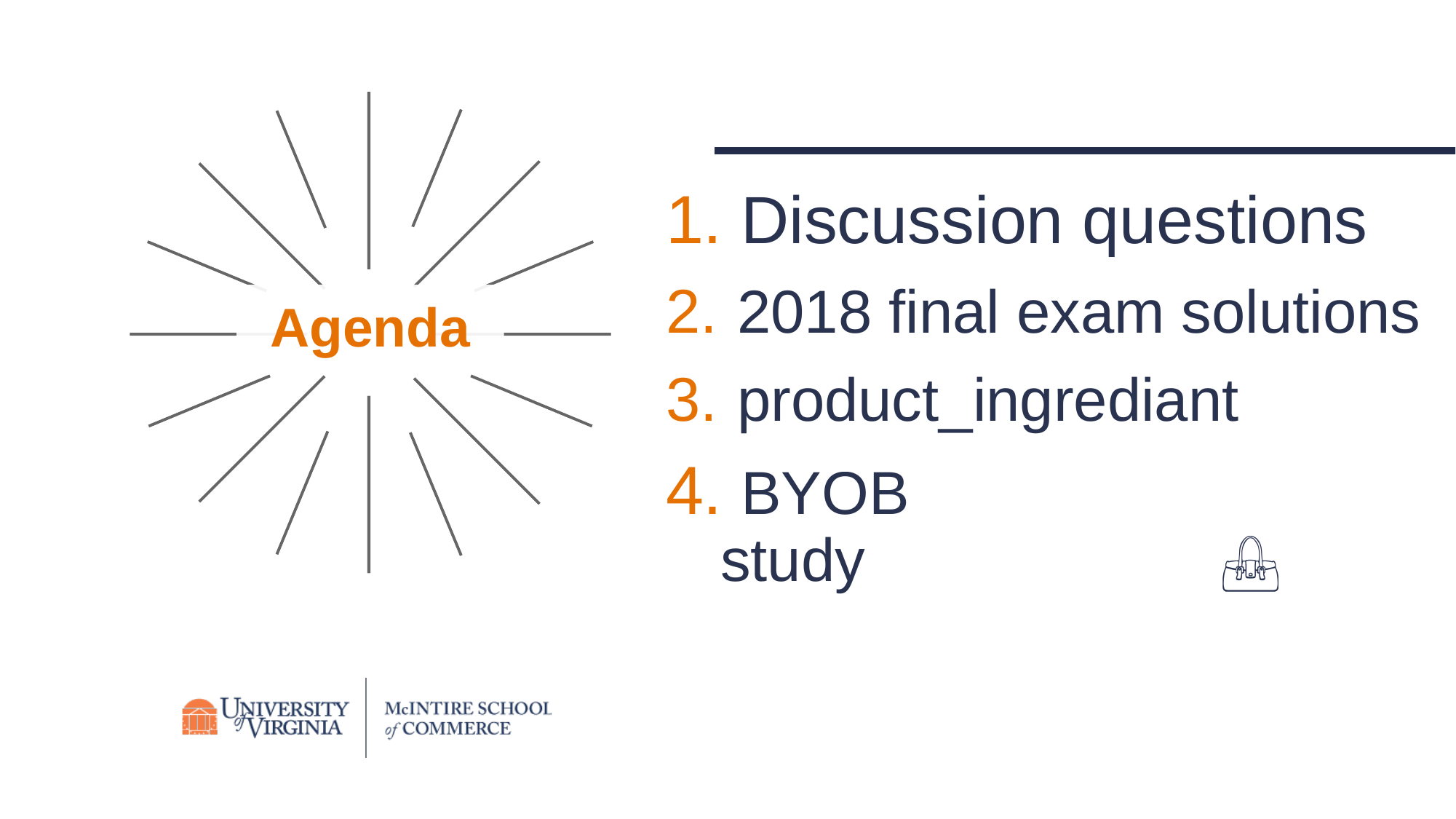

Discussion questions
 2018 final exam solutions
 product_ingrediant
 BYOB study                     👜
# Agenda